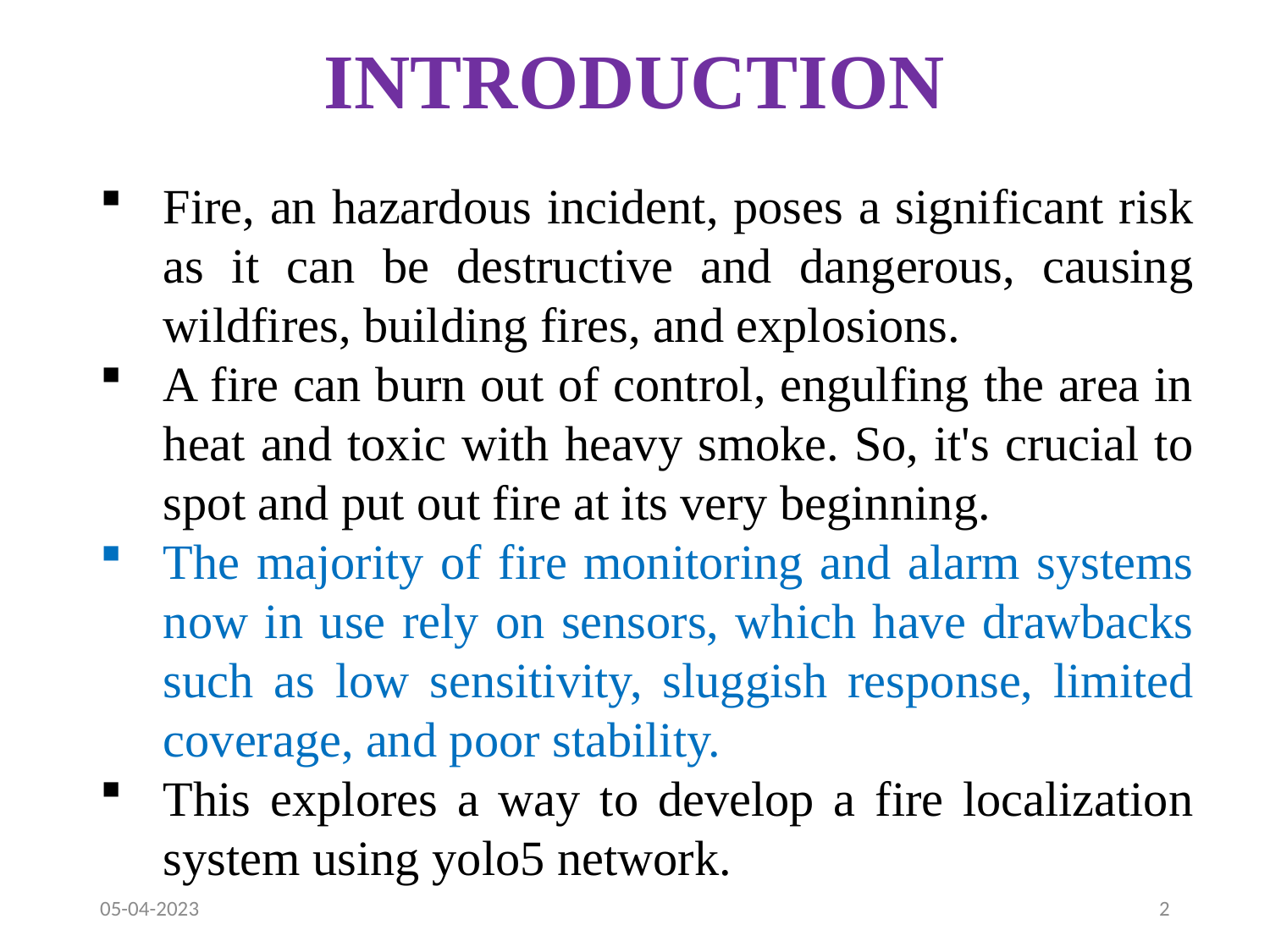

# INTRODUCTION
Fire, an hazardous incident, poses a significant risk as it can be destructive and dangerous, causing wildfires, building fires, and explosions.
A fire can burn out of control, engulfing the area in heat and toxic with heavy smoke. So, it's crucial to spot and put out fire at its very beginning.
The majority of fire monitoring and alarm systems now in use rely on sensors, which have drawbacks such as low sensitivity, sluggish response, limited coverage, and poor stability.
This explores a way to develop a fire localization system using yolo5 network.
05-04-2023
2